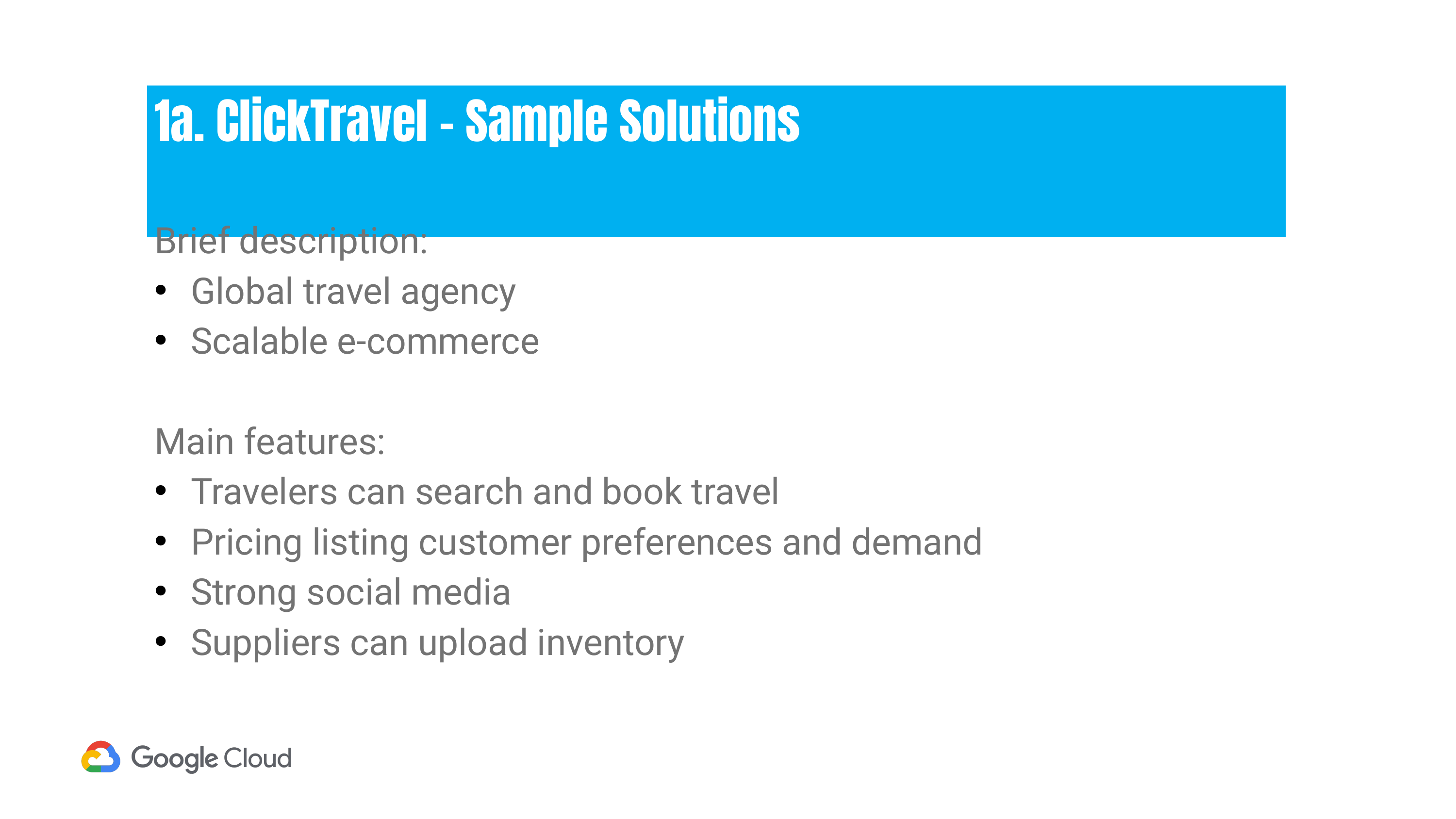

# 1a. ClickTravel – Sample Solutions
Brief description:
Global travel agency
Scalable e-commerce

Main features:
Travelers can search and book travel
Pricing listing customer preferences and demand
Strong social media
Suppliers can upload inventory